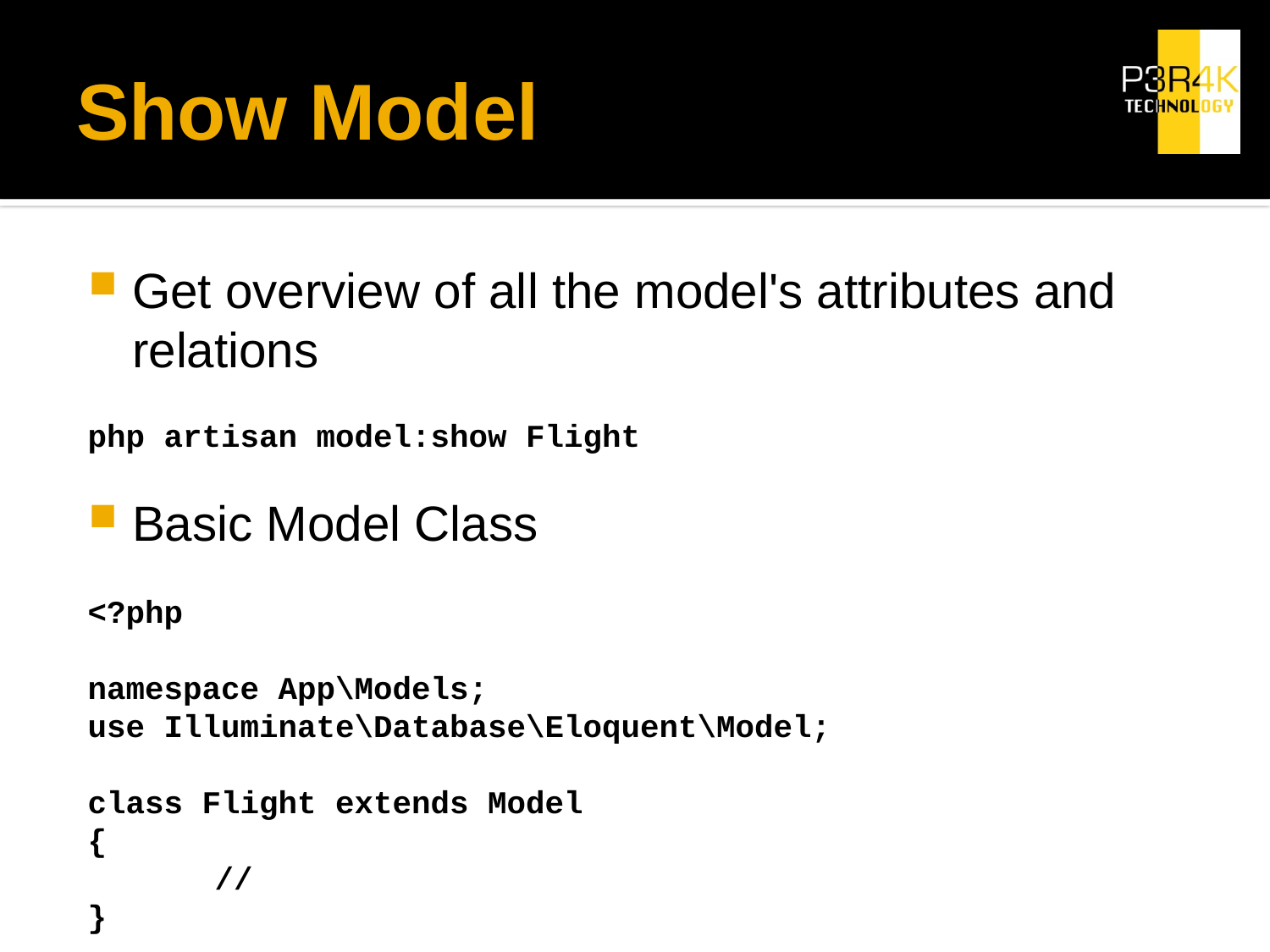

# Show Model
Get overview of all the model's attributes and relations

php artisan model:show Flight

Basic Model Class

<?php

namespace App\Models;
use Illuminate\Database\Eloquent\Model;

class Flight extends Model
{
	//
}